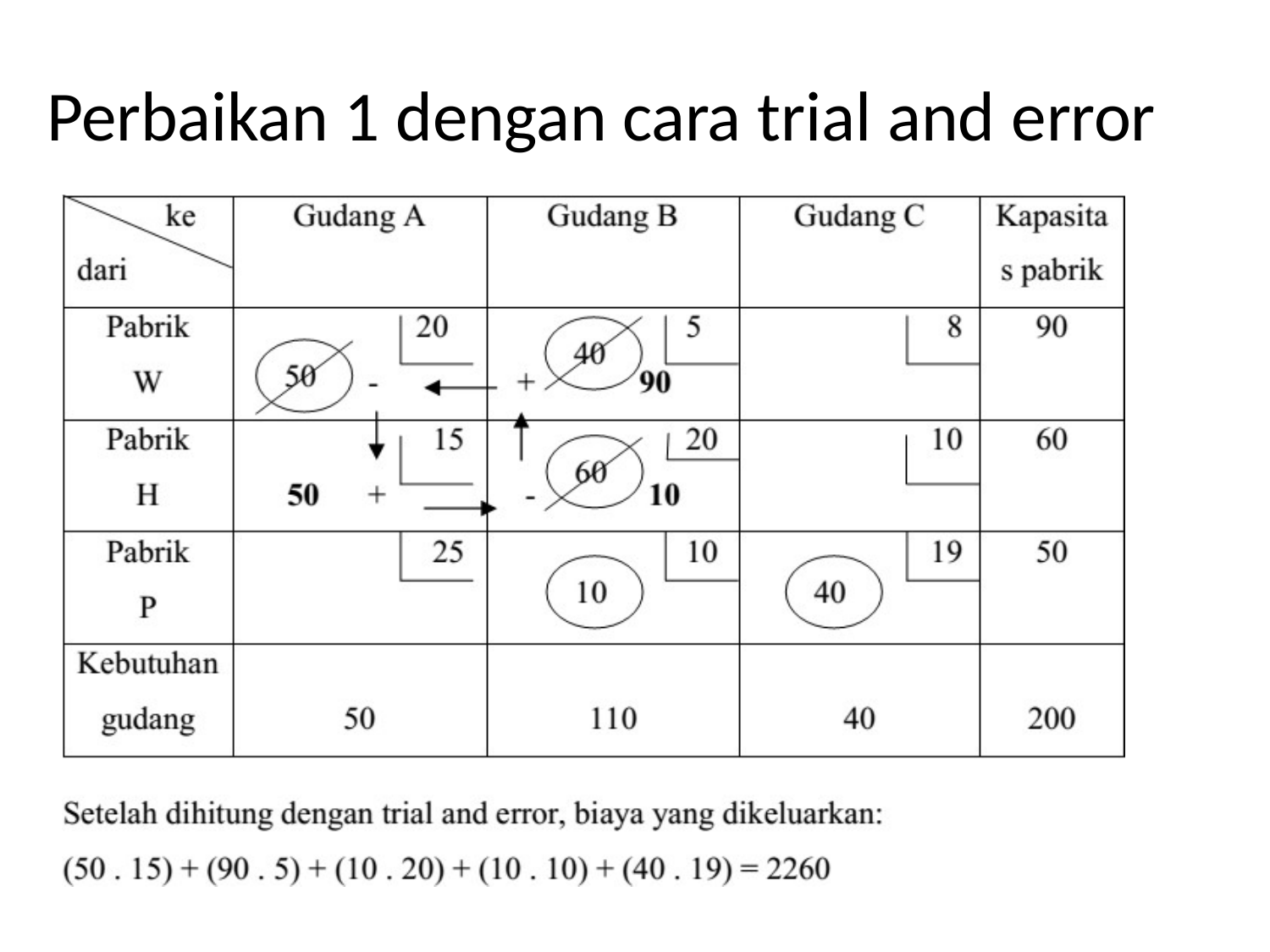

# Perbaikan 1 dengan cara trial and error